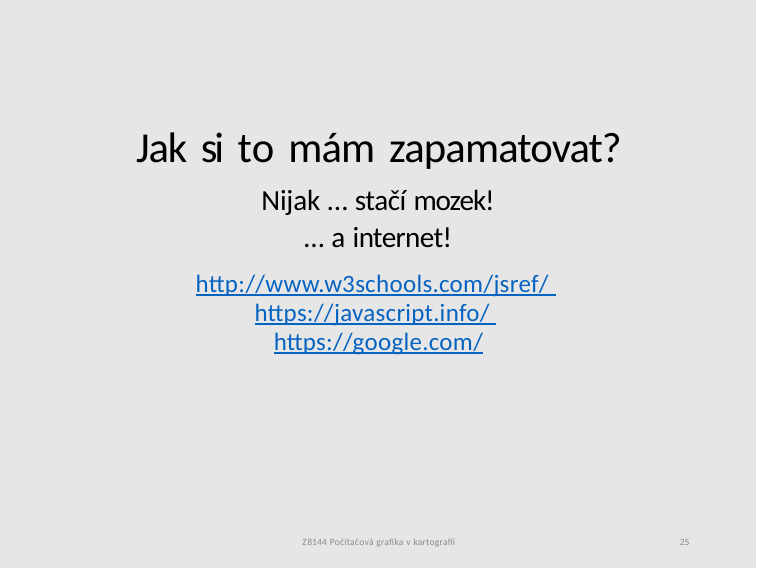

# Jak si to mám zapamatovat?
Nijak … stačí mozek!
… a internet!
http://www.w3schools.com/jsref/  https://javascript.info/  https://google.com/
Z8144 Počítačová grafika v kartografii
25